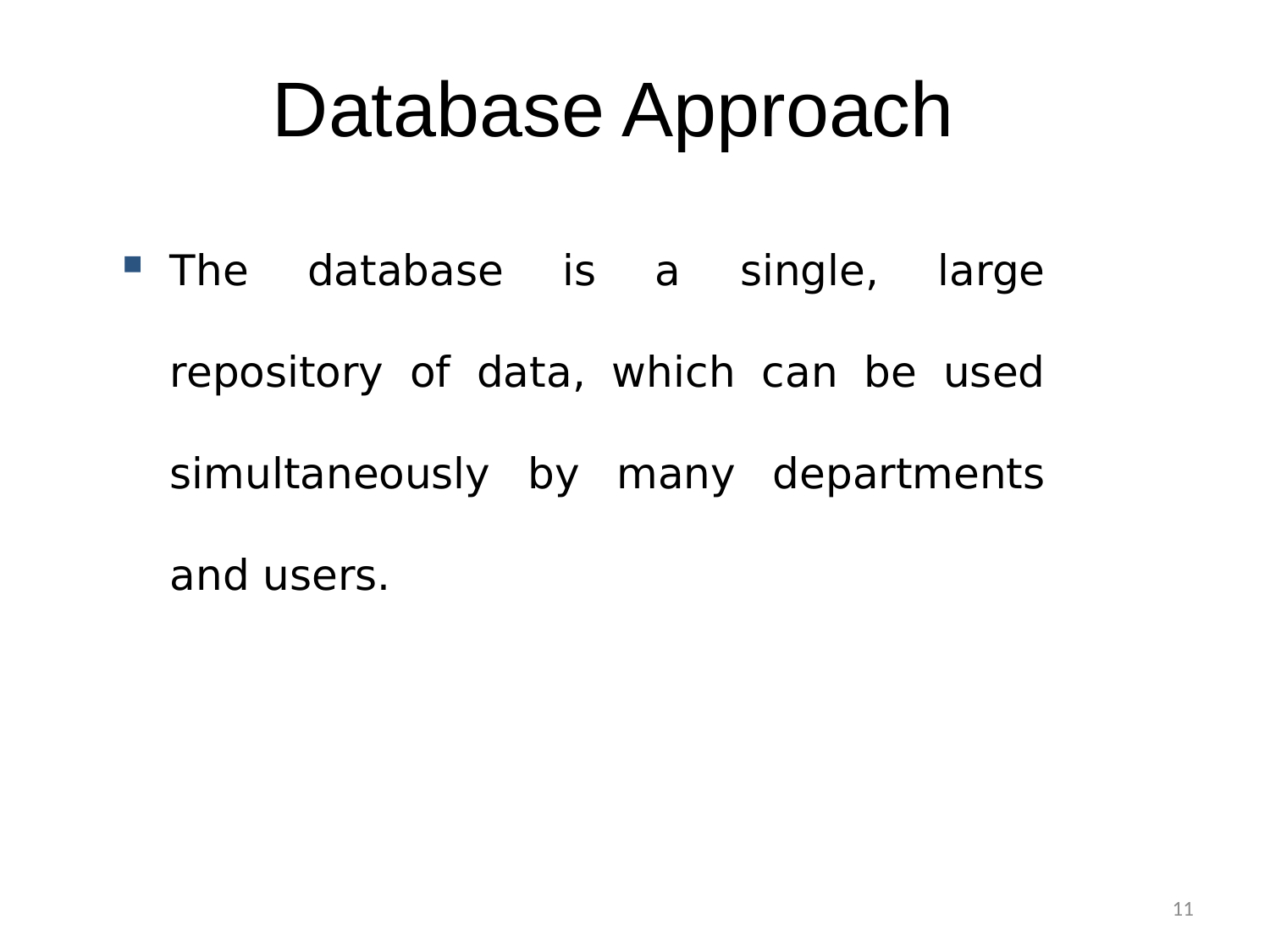

Database Approach
The database is a single, large repository of data, which can be used simultaneously by many departments and users.
11